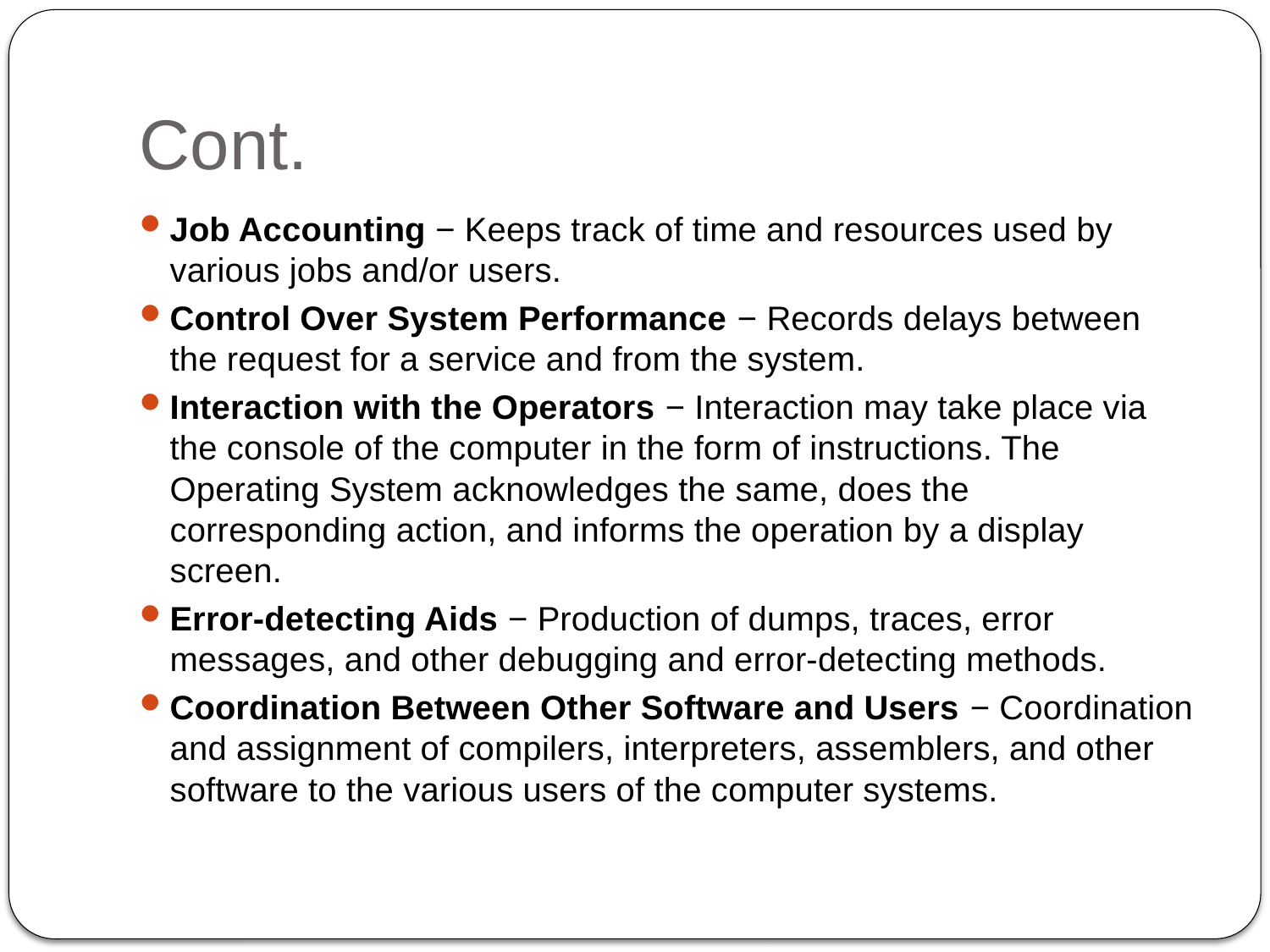

# Cont.
Job Accounting − Keeps track of time and resources used by various jobs and/or users.
Control Over System Performance − Records delays between the request for a service and from the system.
Interaction with the Operators − Interaction may take place via the console of the computer in the form of instructions. The Operating System acknowledges the same, does the corresponding action, and informs the operation by a display screen.
Error-detecting Aids − Production of dumps, traces, error messages, and other debugging and error-detecting methods.
Coordination Between Other Software and Users − Coordination and assignment of compilers, interpreters, assemblers, and other software to the various users of the computer systems.